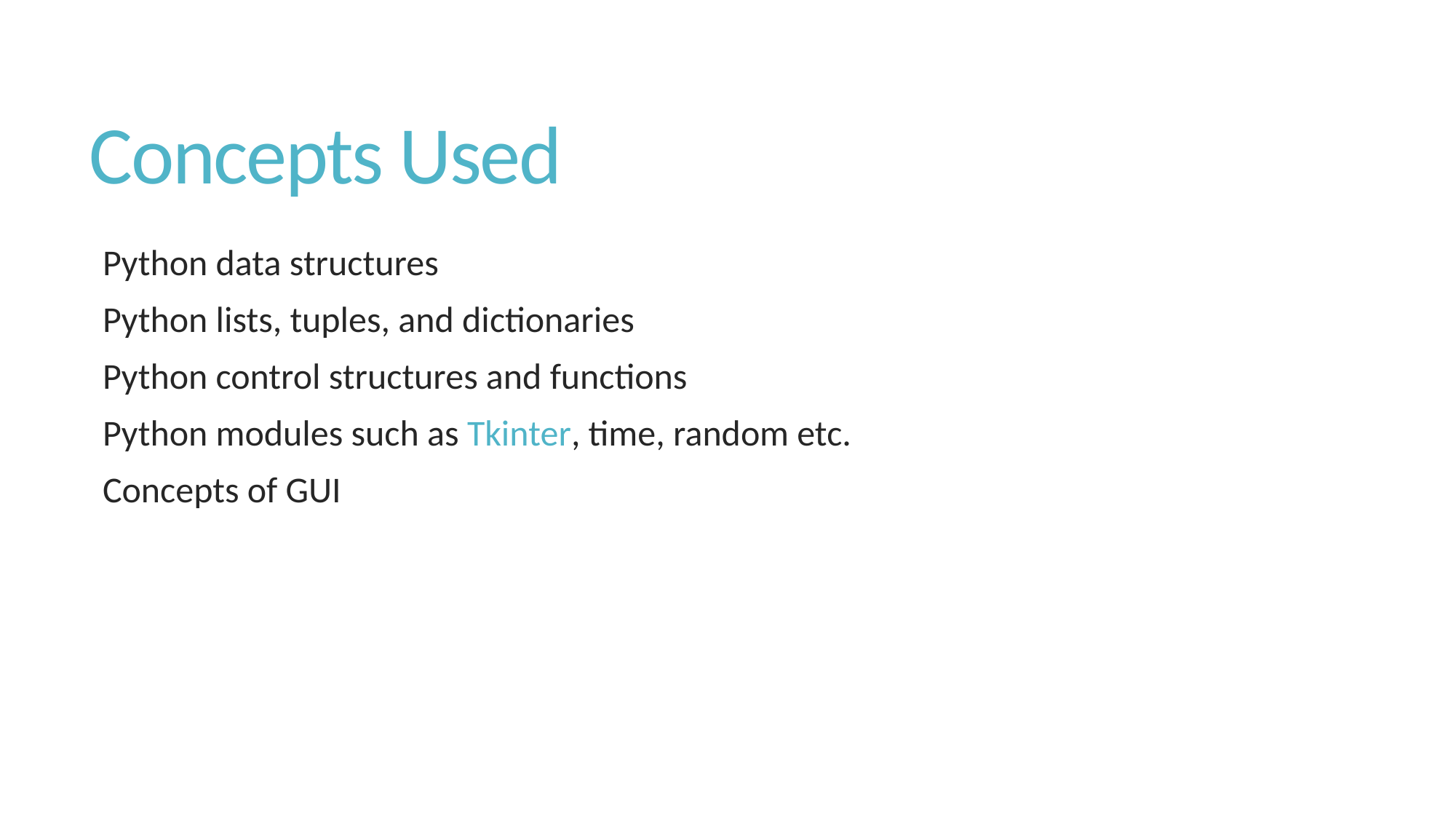

# Concepts Used
Python data structures
Python lists, tuples, and dictionaries
Python control structures and functions
Python modules such as Tkinter, time, random etc.
Concepts of GUI